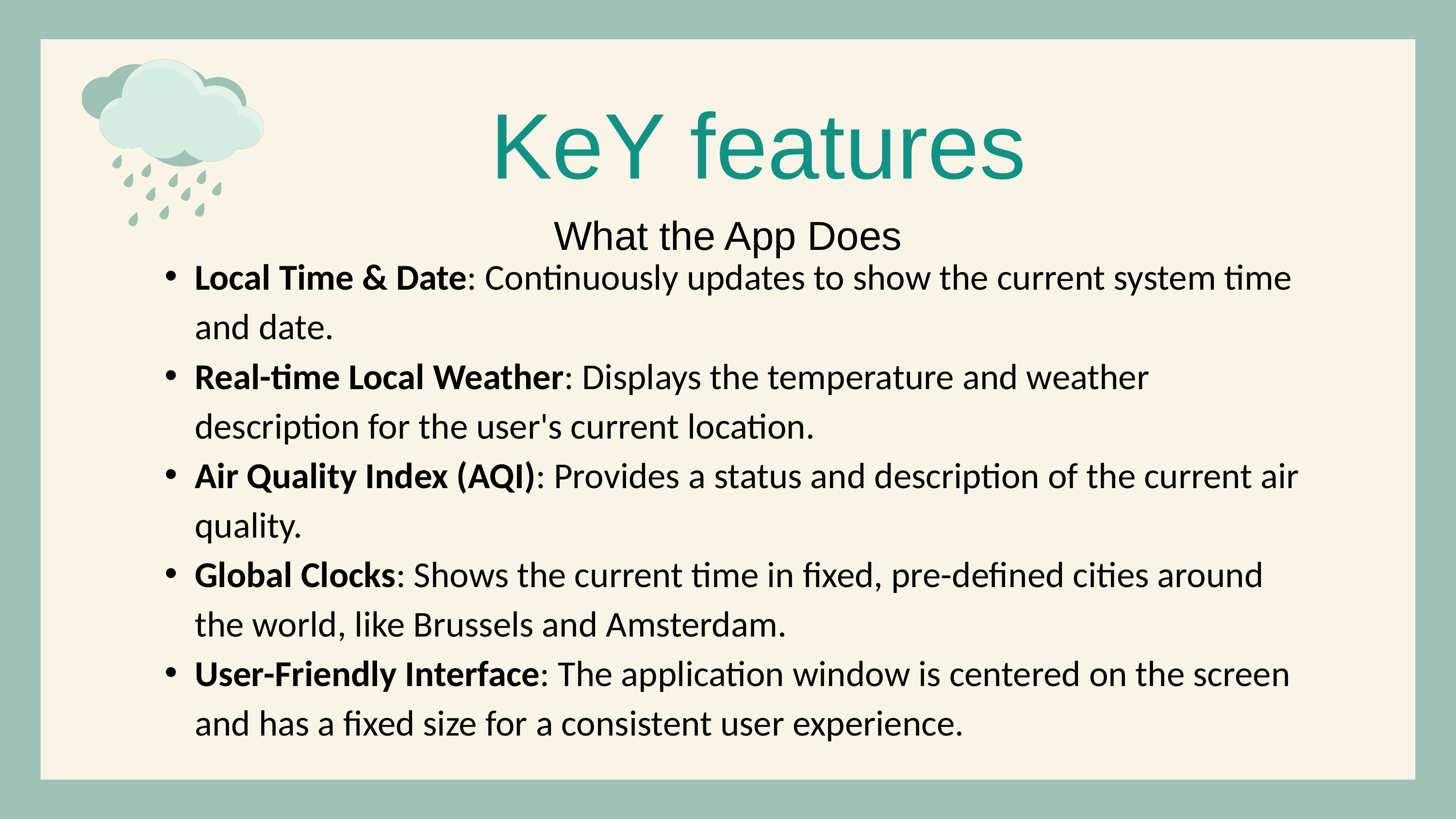

KeY features
What the App Does
Local Time & Date: Continuously updates to show the current system time and date.
Real-time Local Weather: Displays the temperature and weather description for the user's current location.
Air Quality Index (AQI): Provides a status and description of the current air quality.
Global Clocks: Shows the current time in fixed, pre-defined cities around the world, like Brussels and Amsterdam.
User-Friendly Interface: The application window is centered on the screen and has a fixed size for a consistent user experience.